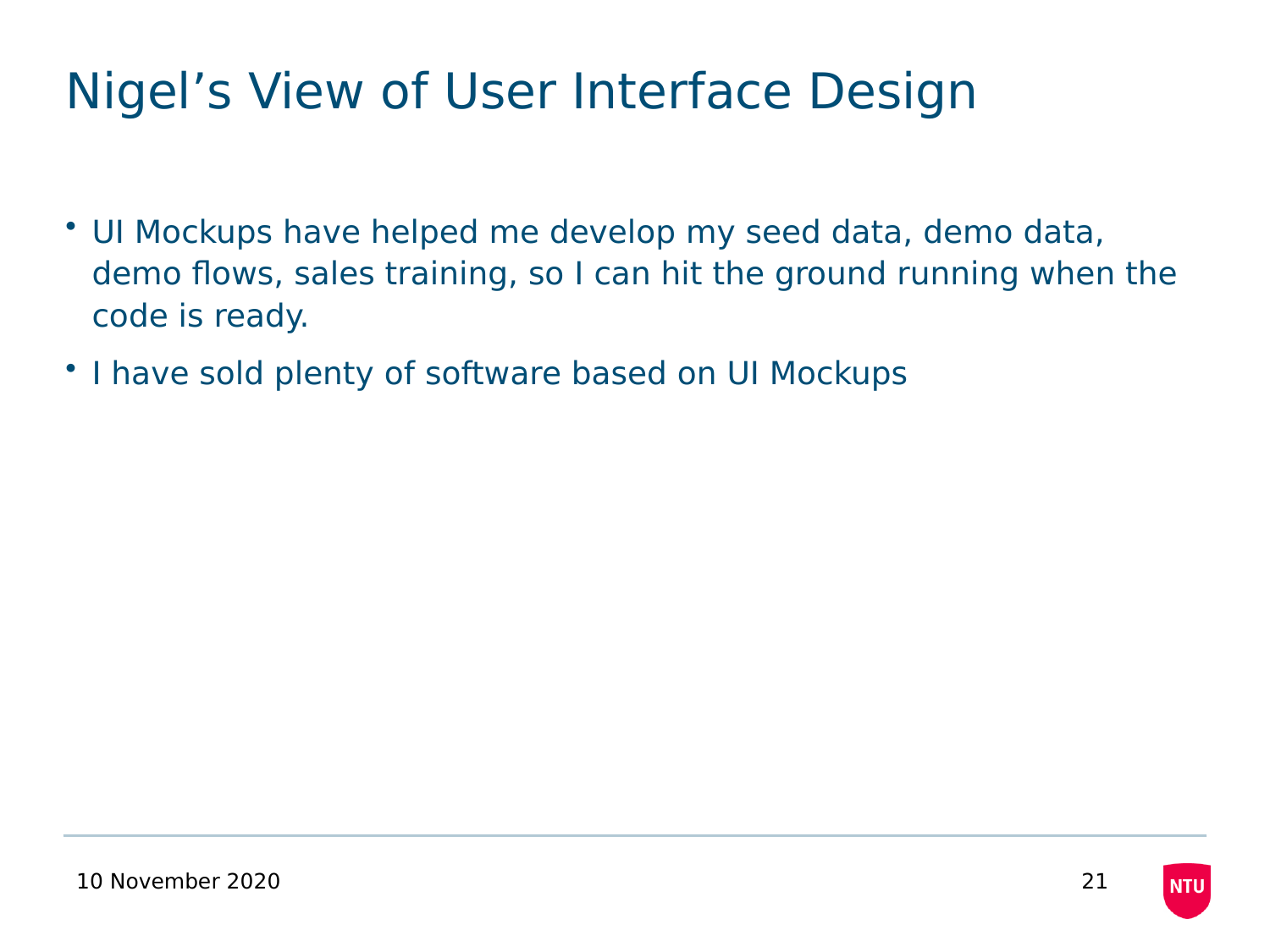

# Nigel’s View of User Interface Design
UI Mockups have helped me develop my seed data, demo data, demo flows, sales training, so I can hit the ground running when the code is ready.
I have sold plenty of software based on UI Mockups

10 November 2020
21